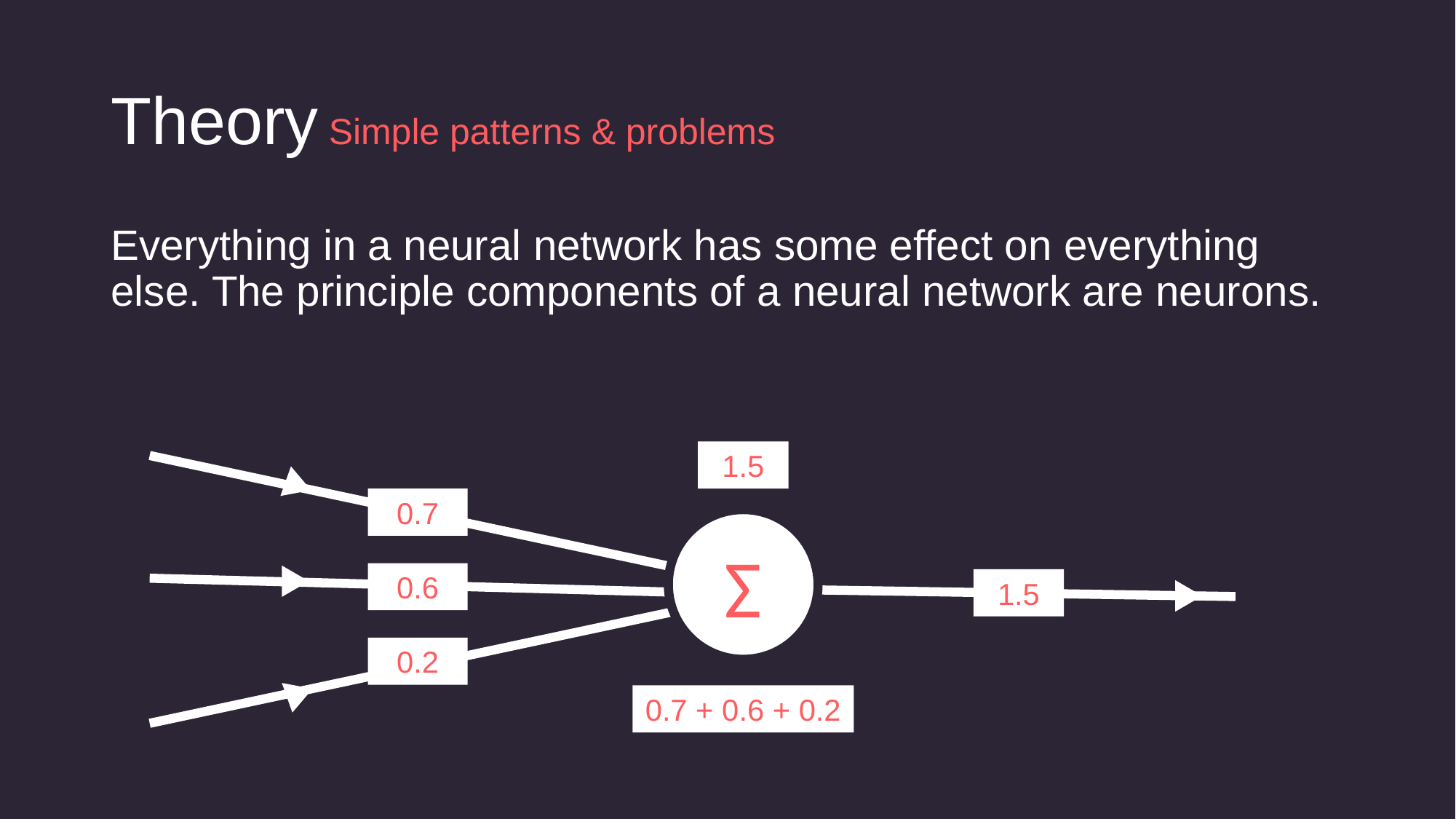

# Theory Simple patterns & problems
Everything in a neural network has some effect on everything else. The principle components of a neural network are neurons.

1.5

0.7

Σ
0.6

1.5

0.2

0.7 + 0.6 + 0.2